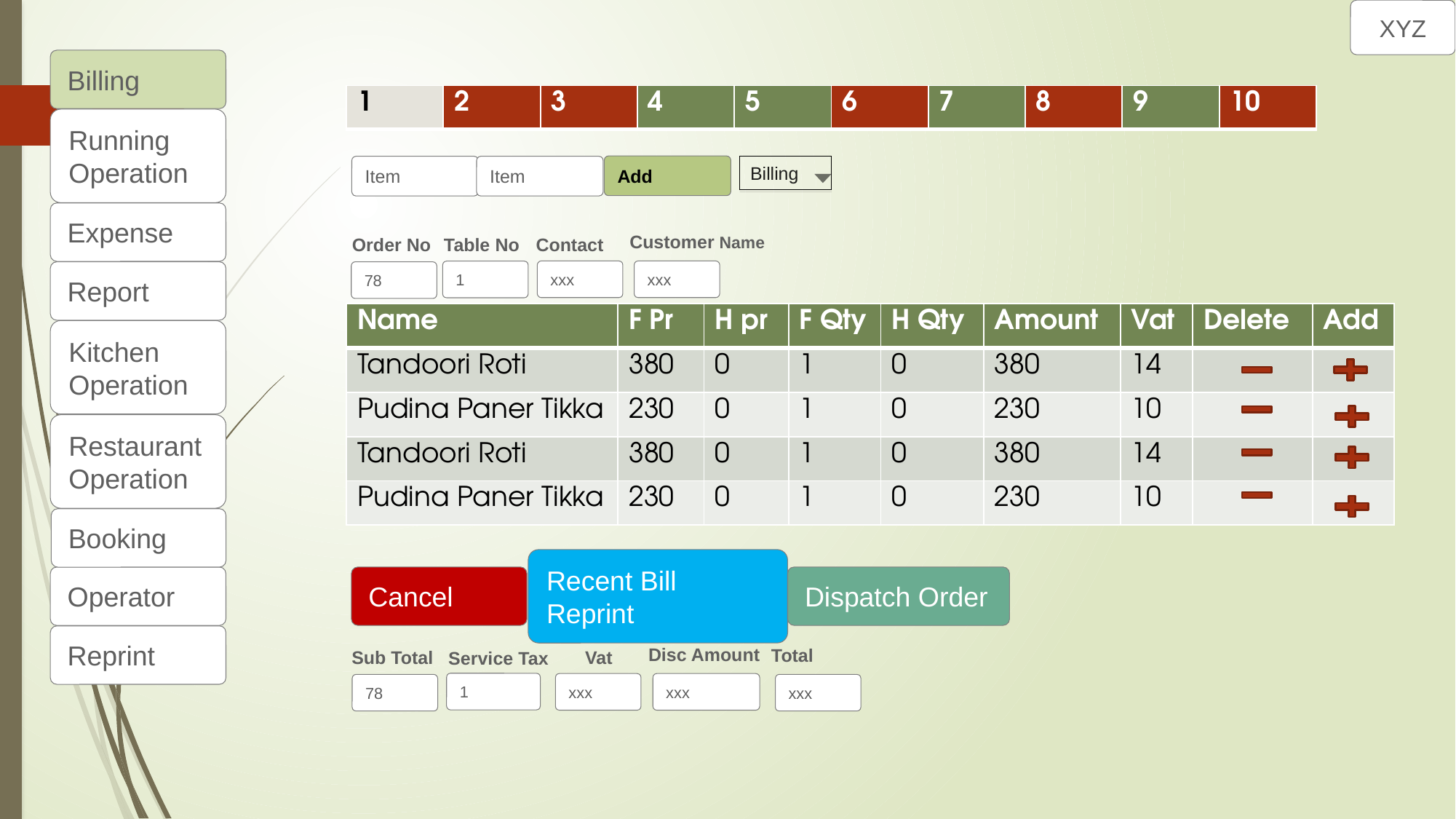

XYZ
Billing
| 1 | 2 | 3 | 4 | 5 | 6 | 7 | 8 | 9 | 10 |
| --- | --- | --- | --- | --- | --- | --- | --- | --- | --- |
Running
Operation
Add
  Billing

Item
Item
Expense
Customer Name
xxx
Table No
1
Contact
xxx
Order No
78
Report
| Name | F Pr | H pr | F Qty | H Qty | Amount | Vat | Delete | Add |
| --- | --- | --- | --- | --- | --- | --- | --- | --- |
| Tandoori Roti | 380 | 0 | 1 | 0 | 380 | 14 |  |  |
| Pudina Paner Tikka | 230 | 0 | 1 | 0 | 230 | 10 |  |  |
| Tandoori Roti | 380 | 0 | 1 | 0 | 380 | 14 |  |  |
| Pudina Paner Tikka | 230 | 0 | 1 | 0 | 230 | 10 |  |  |
Kitchen
Operation

Restaurant
Operation

Booking
Recent Bill Reprint
Dispatch Order
Cancel
Operator
Reprint
Disc Amount
xxx
Total
xxx
      Vat
xxx
Sub Total
78
Service Tax
1